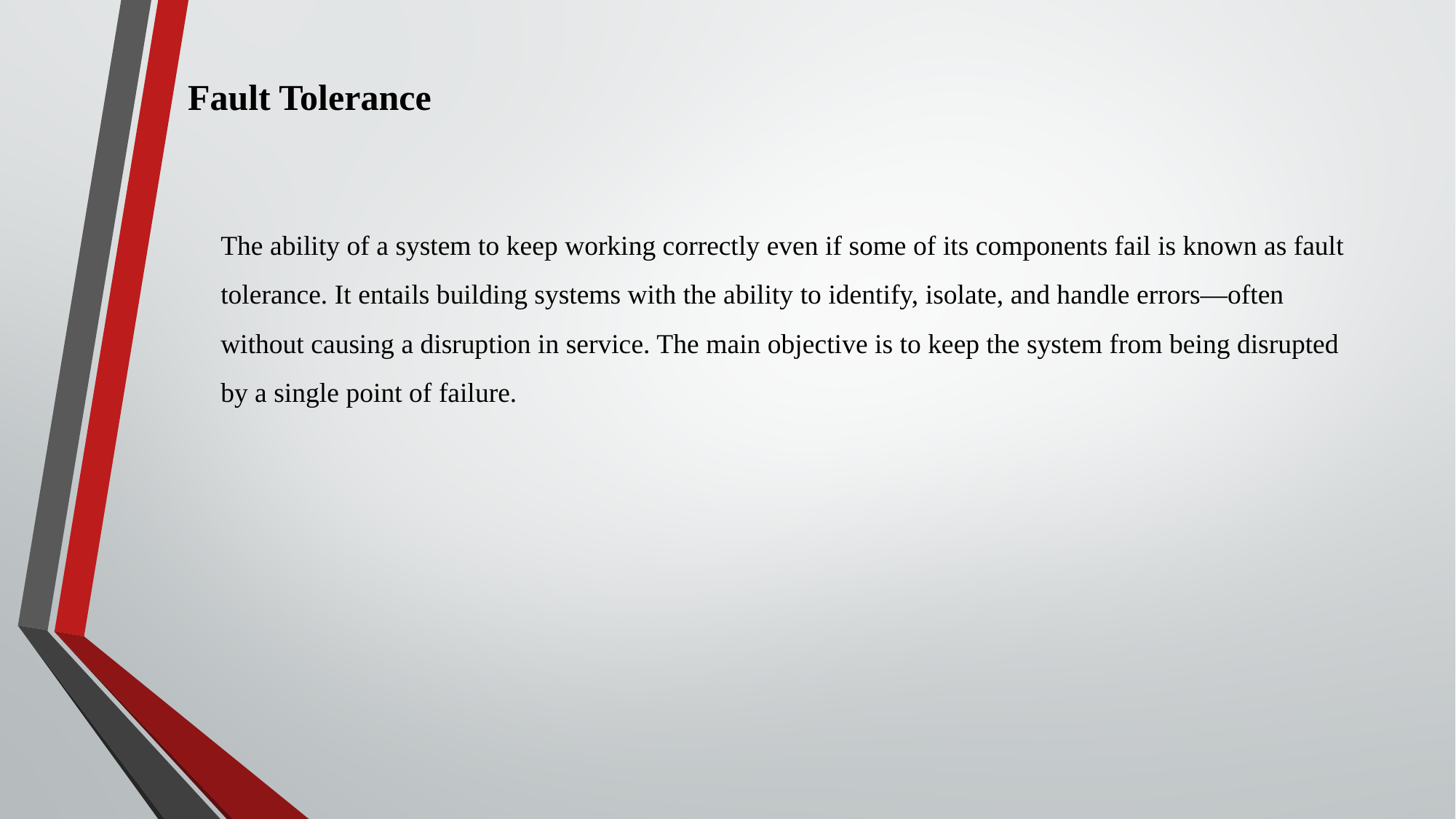

Fault Tolerance
The ability of a system to keep working correctly even if some of its components fail is known as fault tolerance. It entails building systems with the ability to identify, isolate, and handle errors—often without causing a disruption in service. The main objective is to keep the system from being disrupted by a single point of failure.